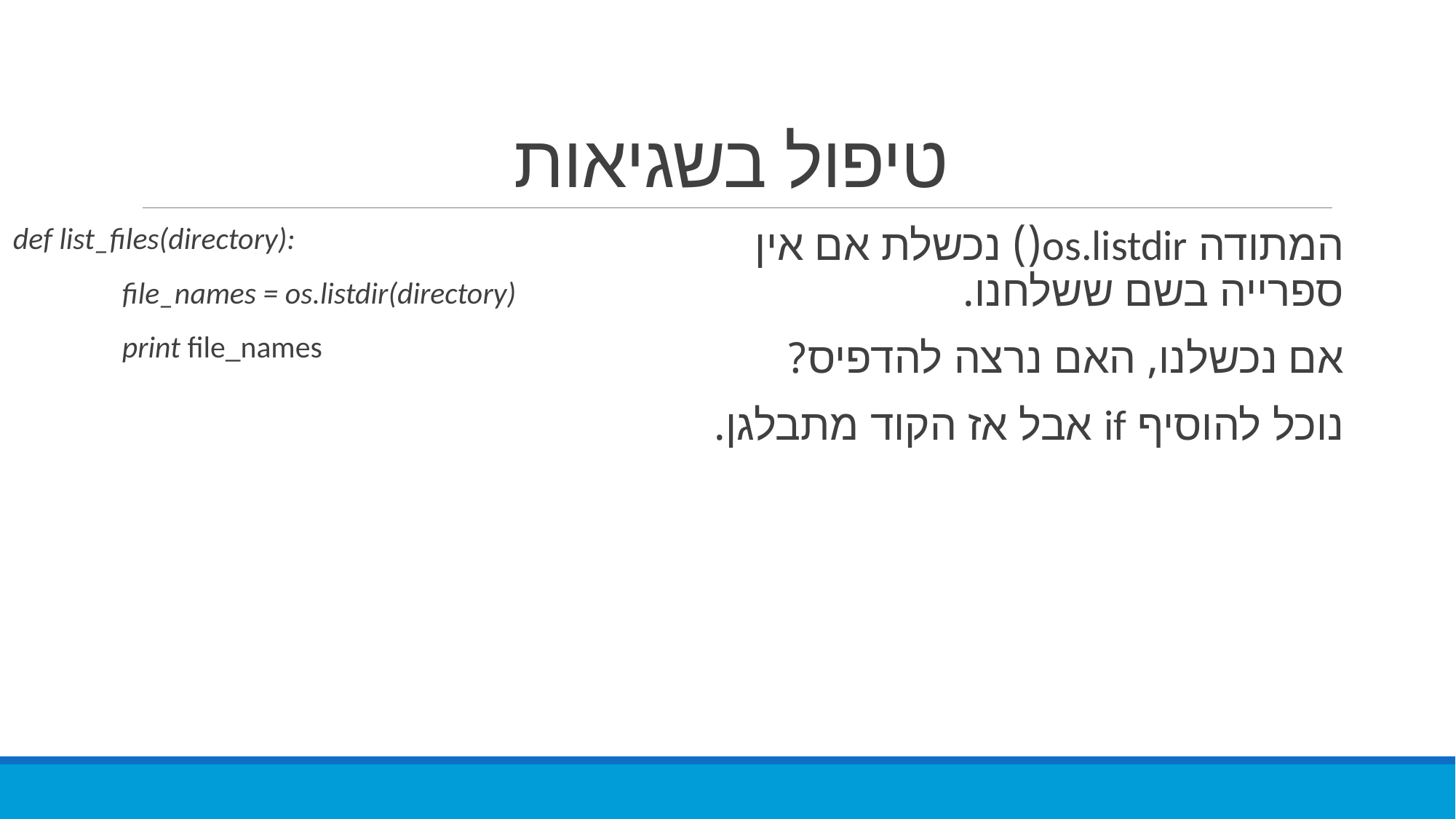

# טיפול בשגיאות
def list_files(directory):
	file_names = os.listdir(directory)
	print file_names
המתודה os.listdir() נכשלת אם אין ספרייה בשם ששלחנו.
אם נכשלנו, האם נרצה להדפיס?
נוכל להוסיף if אבל אז הקוד מתבלגן.